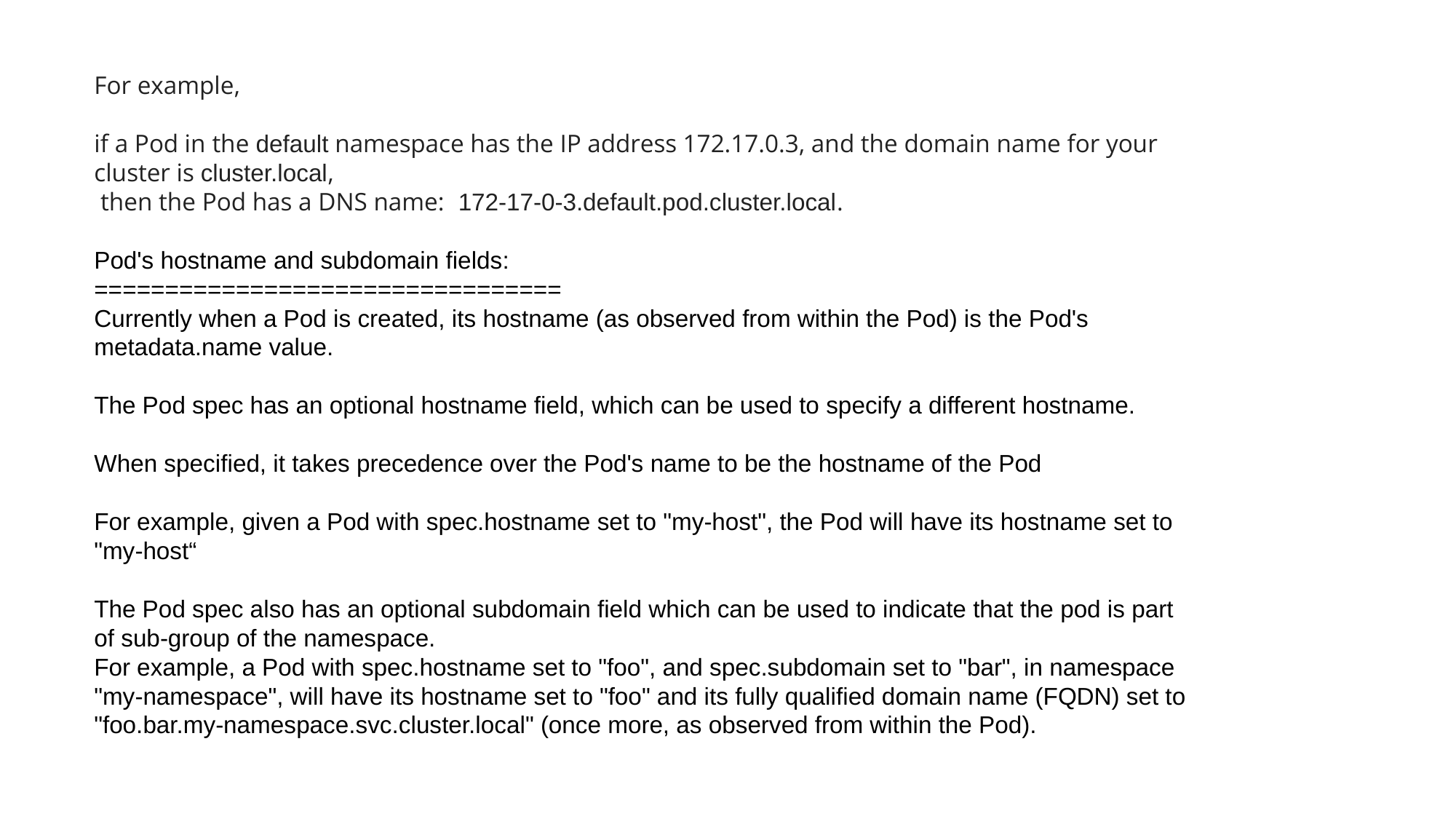

For example,

if a Pod in the default namespace has the IP address 172.17.0.3, and the domain name for your cluster is cluster.local,
 then the Pod has a DNS name:  172-17-0-3.default.pod.cluster.local.

Pod's hostname and subdomain fields:
=================================
Currently when a Pod is created, its hostname (as observed from within the Pod) is the Pod's metadata.name value.

The Pod spec has an optional hostname field, which can be used to specify a different hostname.

When specified, it takes precedence over the Pod's name to be the hostname of the Pod

For example, given a Pod with spec.hostname set to "my-host", the Pod will have its hostname set to "my-host“

The Pod spec also has an optional subdomain field which can be used to indicate that the pod is part of sub-group of the namespace.
For example, a Pod with spec.hostname set to "foo", and spec.subdomain set to "bar", in namespace "my-namespace", will have its hostname set to "foo" and its fully qualified domain name (FQDN) set to "foo.bar.my-namespace.svc.cluster.local" (once more, as observed from within the Pod).